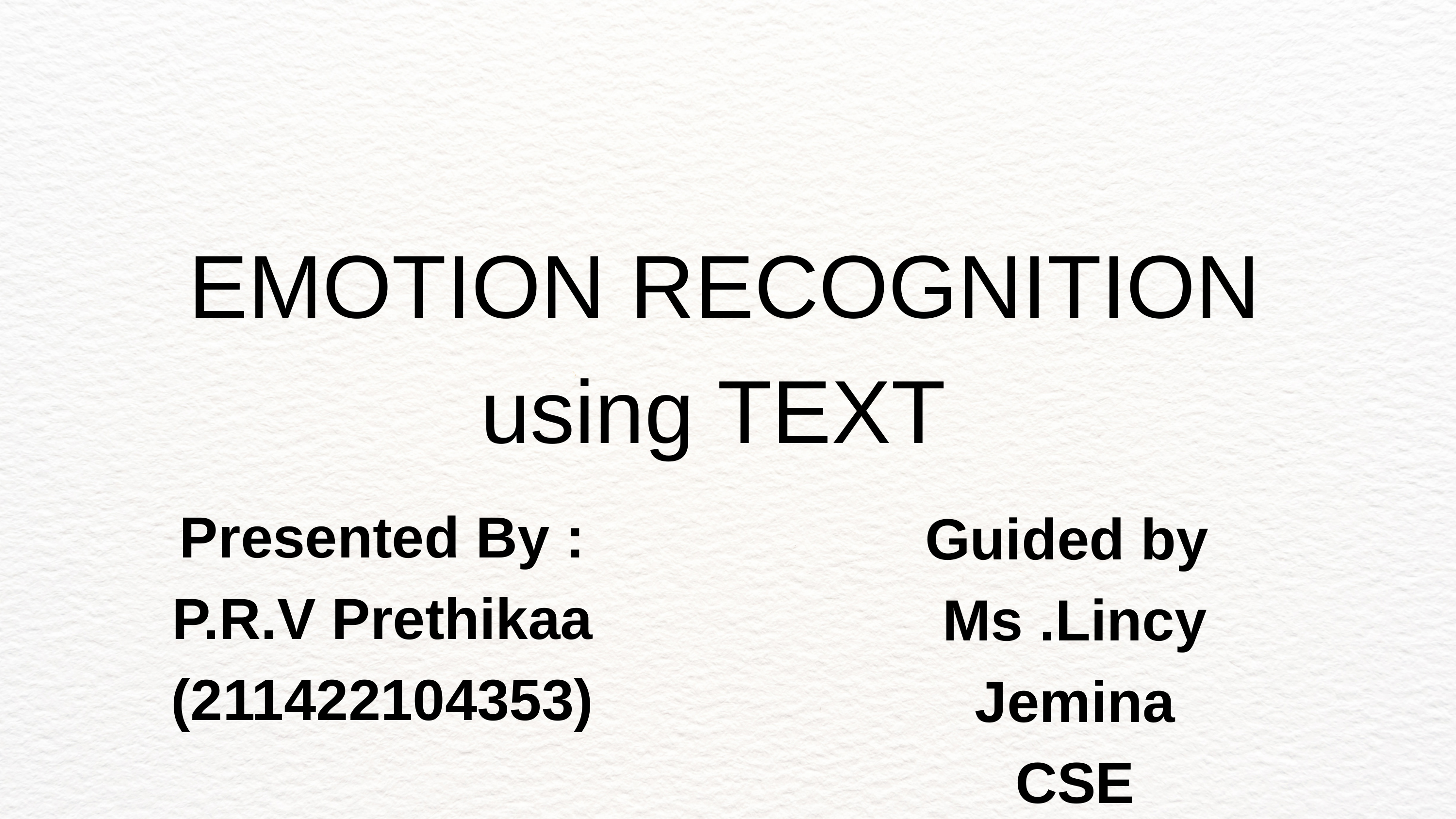

EMOTION RECOGNITION using TEXT
Presented By : P.R.V Prethikaa
(211422104353)
Guided by
Ms .Lincy Jemina
CSE Department